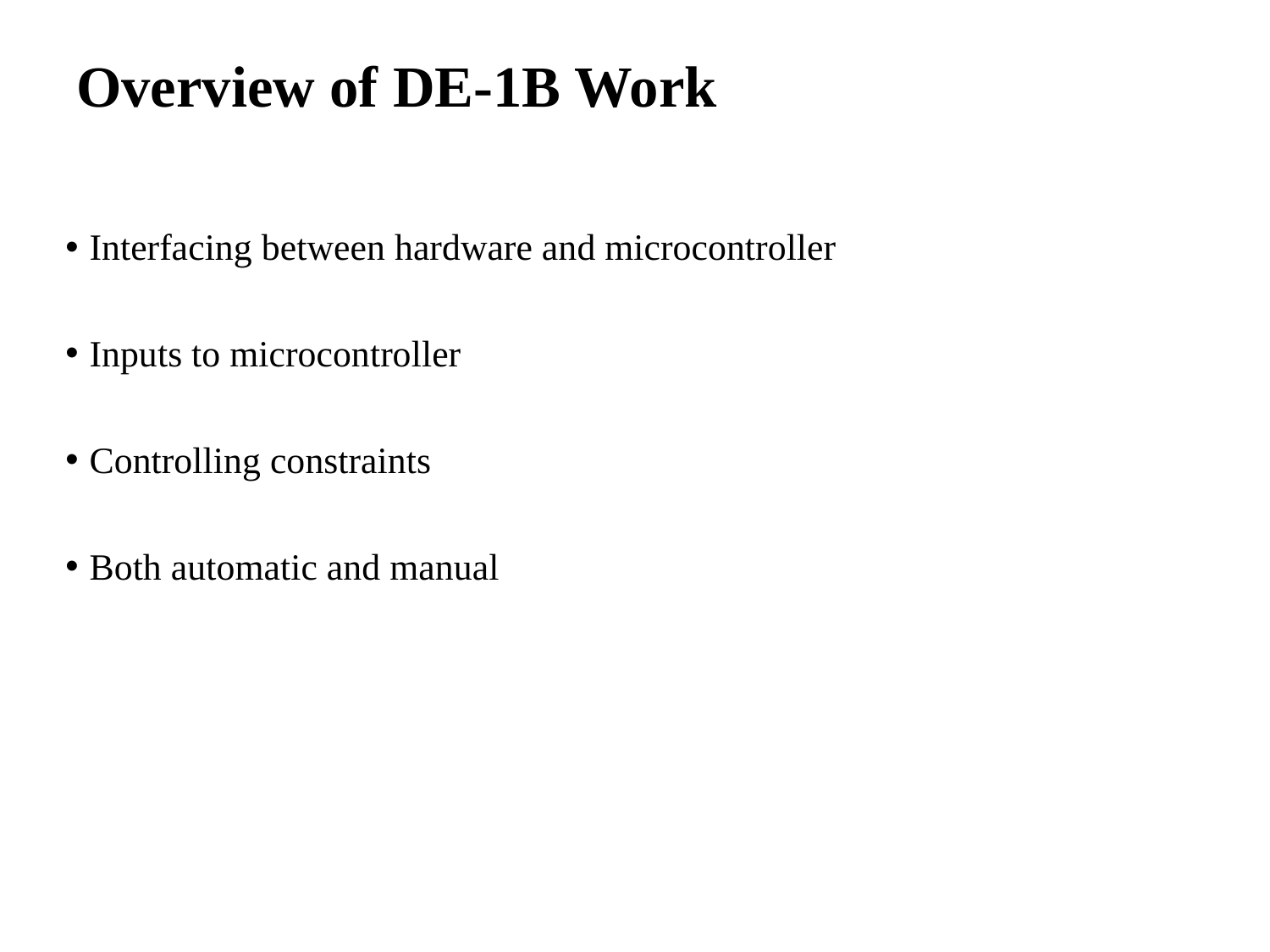

# Overview of DE-1B Work
Interfacing between hardware and microcontroller

Inputs to microcontroller

Controlling constraints

Both automatic and manual